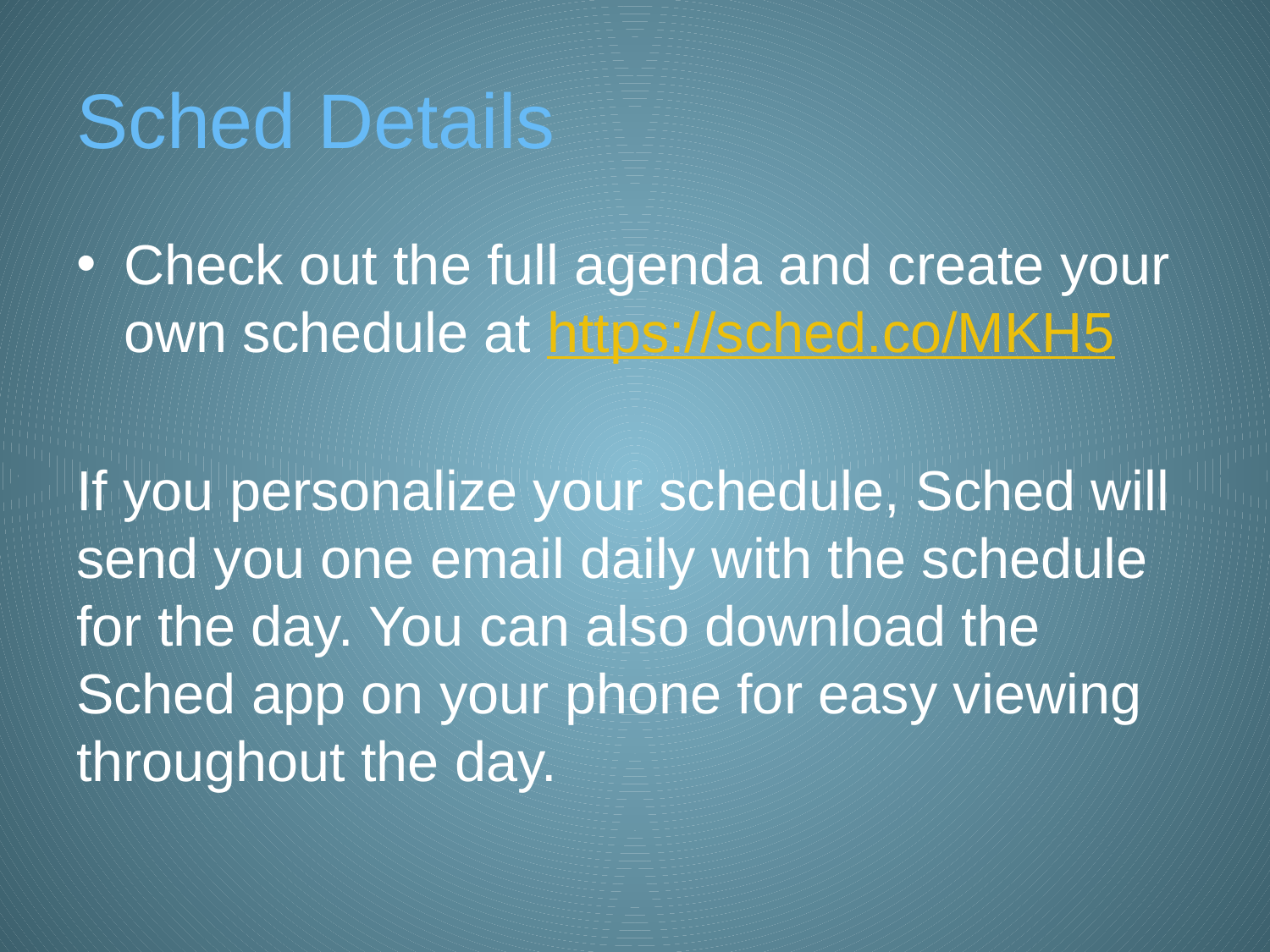

# Sched Details
Check out the full agenda and create your own schedule at https://sched.co/MKH5

If you personalize your schedule, Sched will send you one email daily with the schedule for the day. You can also download the Sched app on your phone for easy viewing throughout the day.